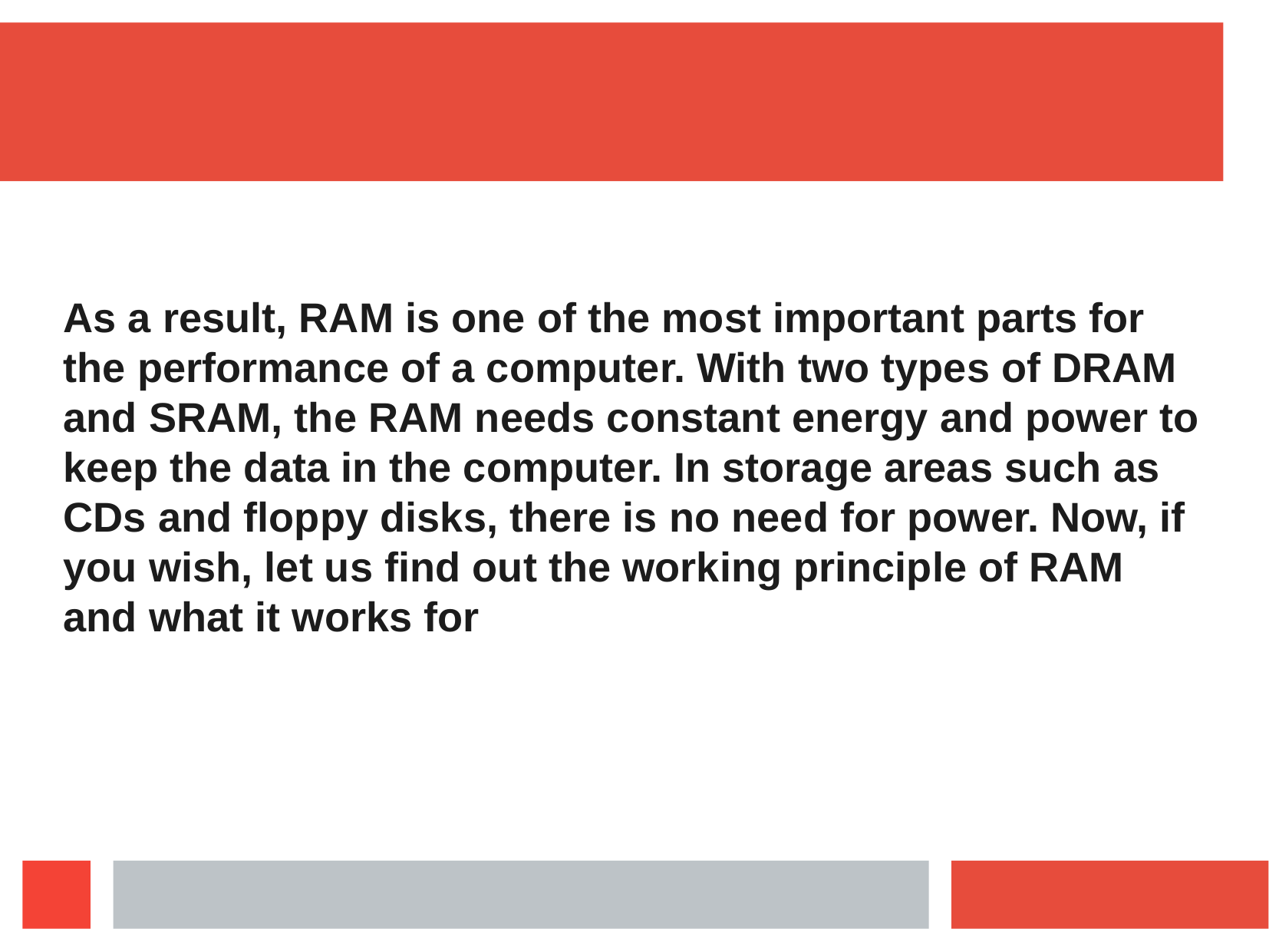

As a result, RAM is one of the most important parts for the performance of a computer. With two types of DRAM and SRAM, the RAM needs constant energy and power to keep the data in the computer. In storage areas such as CDs and floppy disks, there is no need for power. Now, if you wish, let us find out the working principle of RAM and what it works for